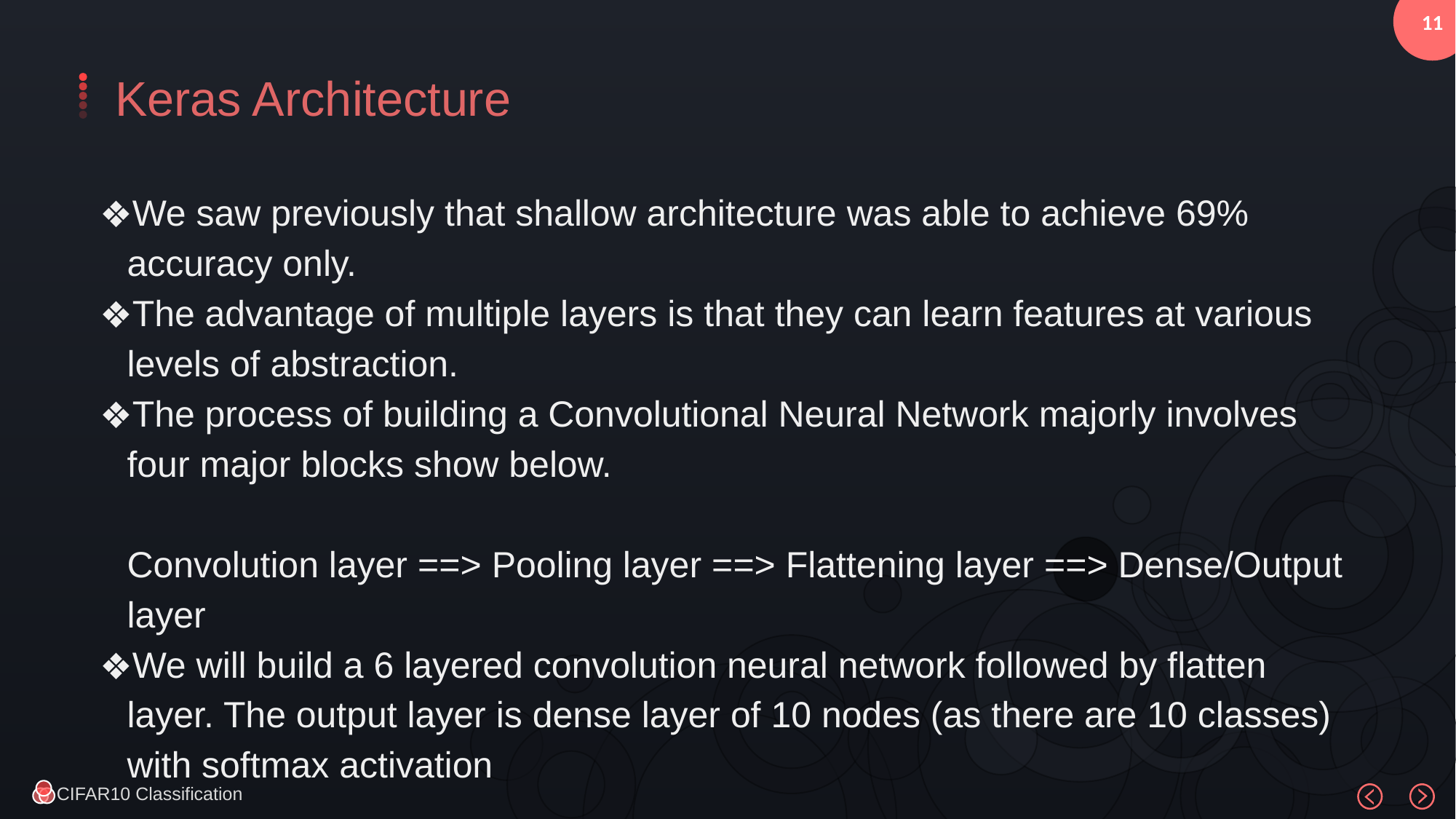

Keras Architecture
We saw previously that shallow architecture was able to achieve 69% accuracy only.
The advantage of multiple layers is that they can learn features at various levels of abstraction.
The process of building a Convolutional Neural Network majorly involves four major blocks show below.
Convolution layer ==> Pooling layer ==> Flattening layer ==> Dense/Output layer
We will build a 6 layered convolution neural network followed by flatten layer. The output layer is dense layer of 10 nodes (as there are 10 classes) with softmax activation